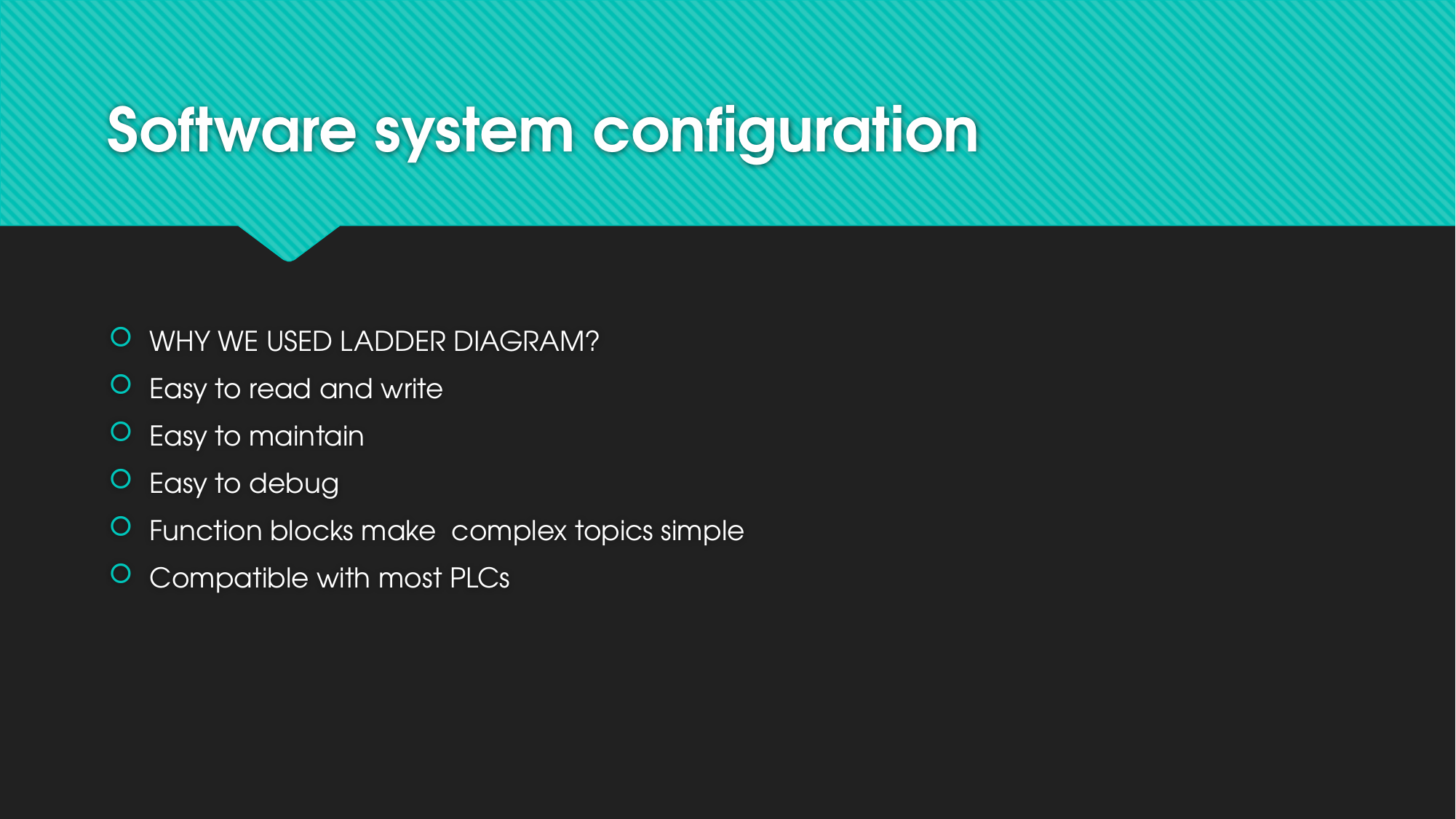

# Software system configuration
WHY WE USED LADDER DIAGRAM?
Easy to read and write
Easy to maintain
Easy to debug
Function blocks make  complex topics simple
Compatible with most PLCs